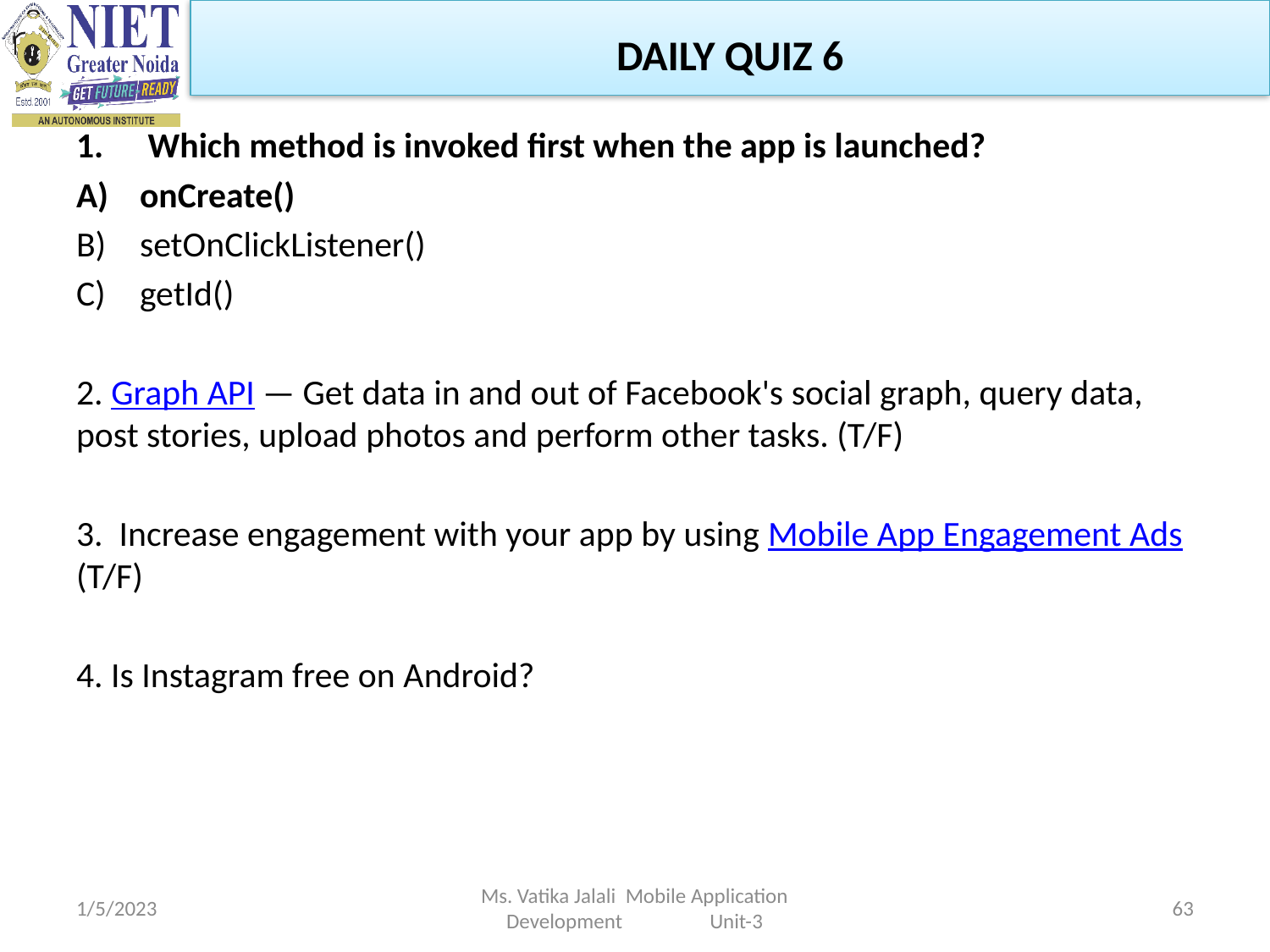

DAILY QUIZ 6

 Which method is invoked first when the app is launched?
onCreate()
setOnClickListener()
getId()

2. Graph API — Get data in and out of Facebook's social graph, query data, post stories, upload photos and perform other tasks. (T/F)

3.  Increase engagement with your app by using Mobile App Engagement Ads (T/F)

4. Is Instagram free on Android?

1/5/2023
Ms. Vatika Jalali  Mobile Application Development                  Unit-3
63